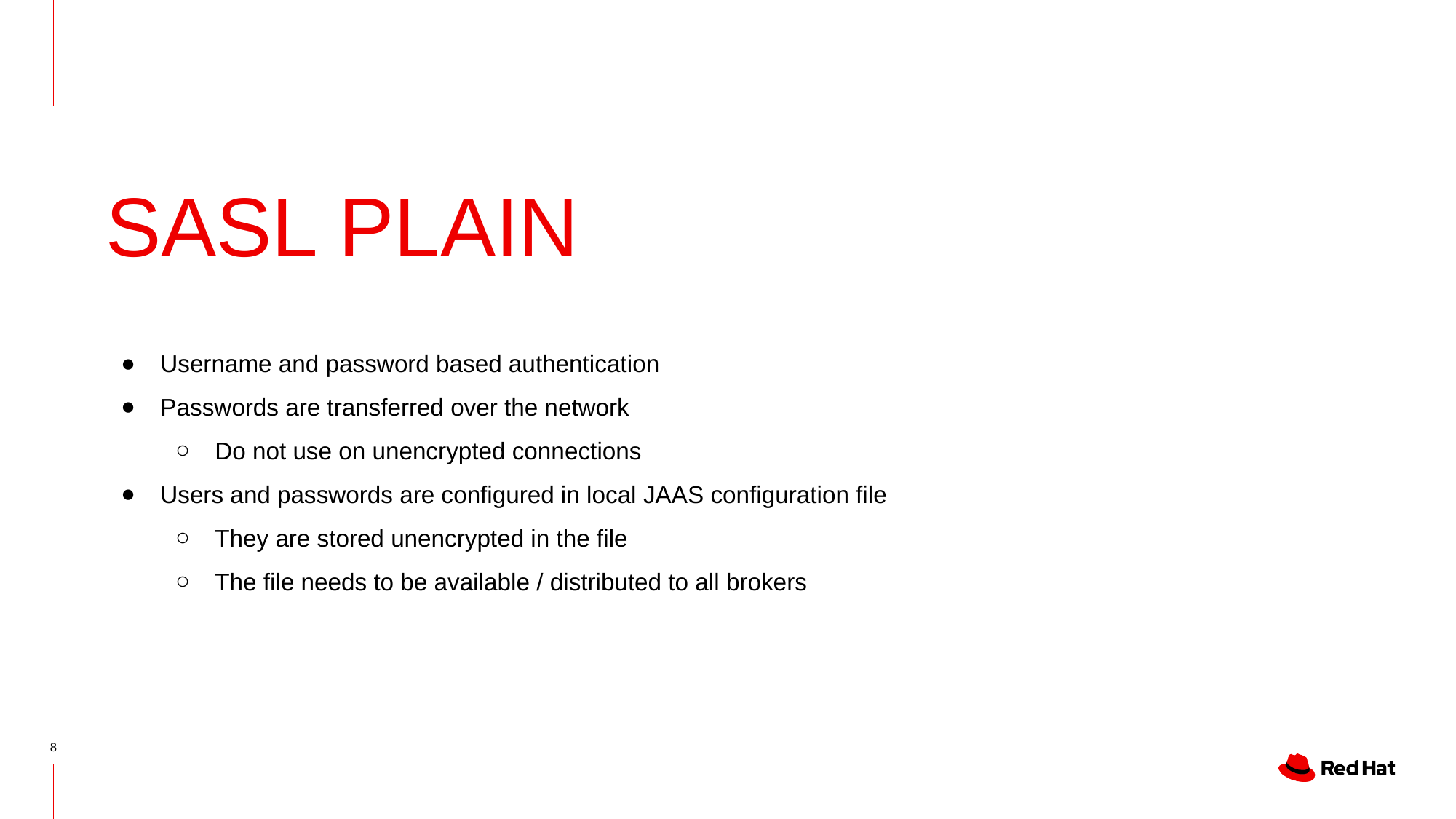

# SASL PLAIN
Username and password based authentication
Passwords are transferred over the network
Do not use on unencrypted connections
Users and passwords are configured in local JAAS configuration file
They are stored unencrypted in the file
The file needs to be available / distributed to all brokers
8